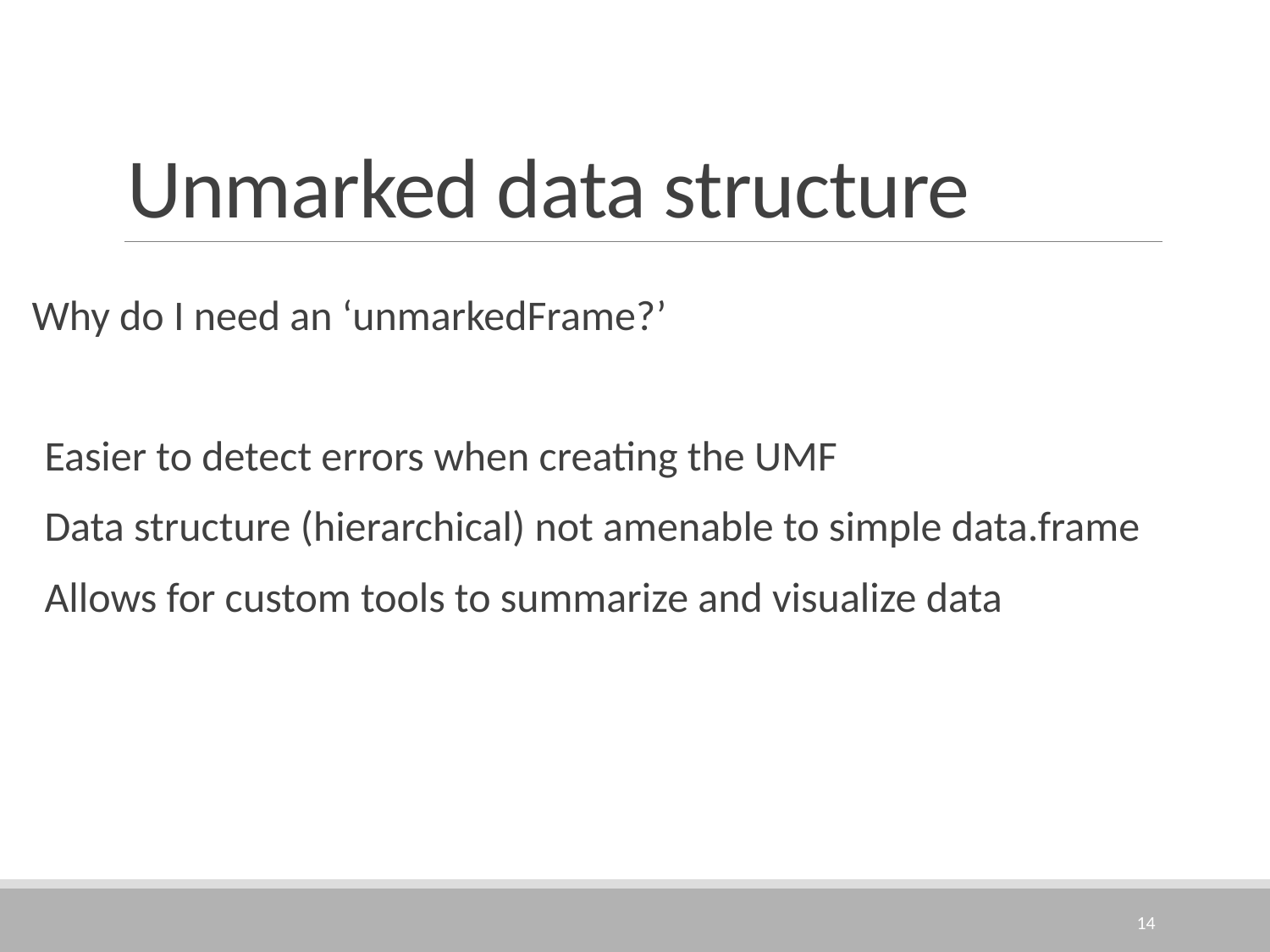

# Unmarked data structure
Why do I need an ‘unmarkedFrame?’

Easier to detect errors when creating the UMF
Data structure (hierarchical) not amenable to simple data.frame
Allows for custom tools to summarize and visualize data

14